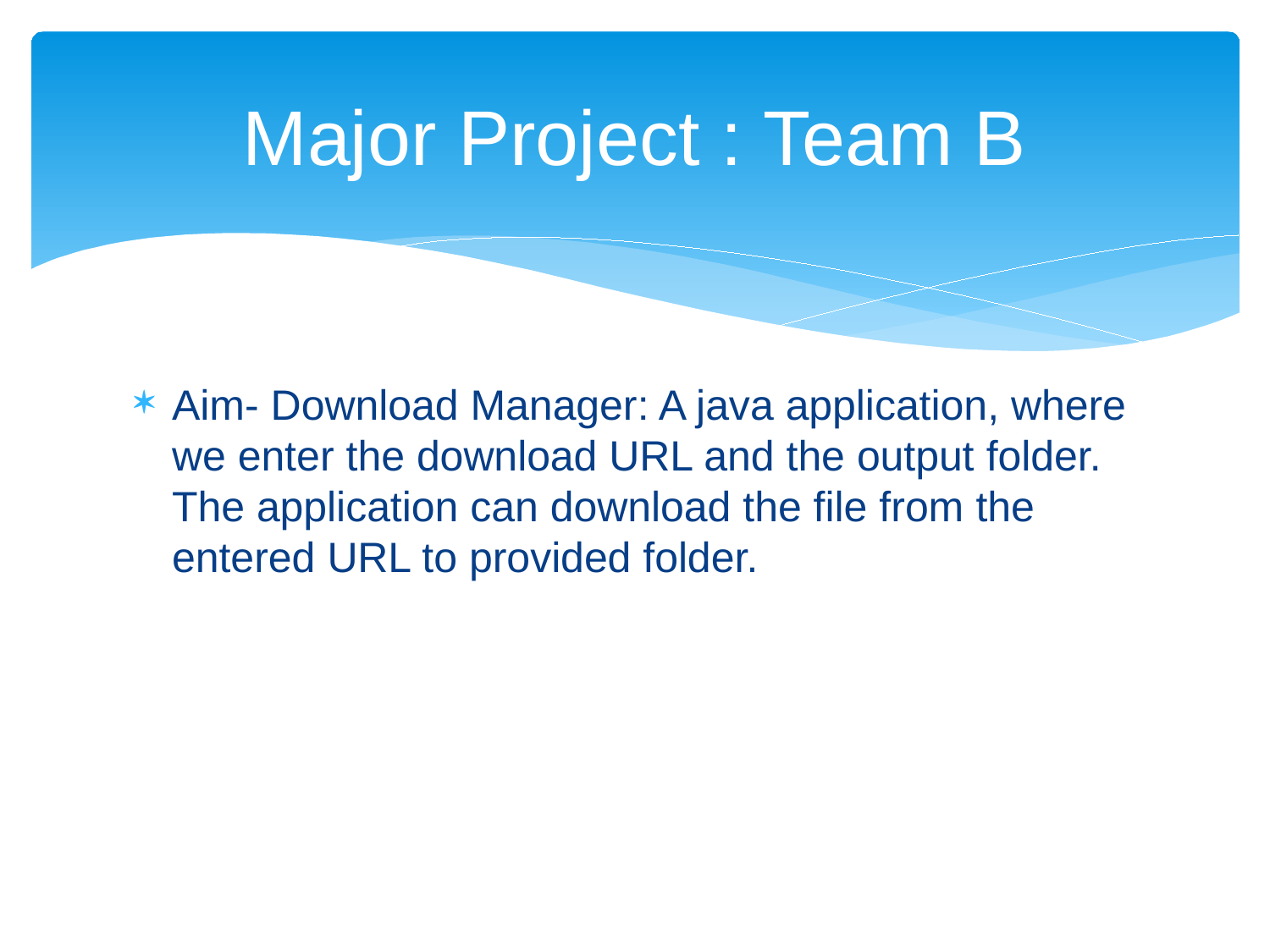

# Major Project : Team B
Aim- Download Manager: A java application, where we enter the download URL and the output folder. The application can download the file from the entered URL to provided folder.